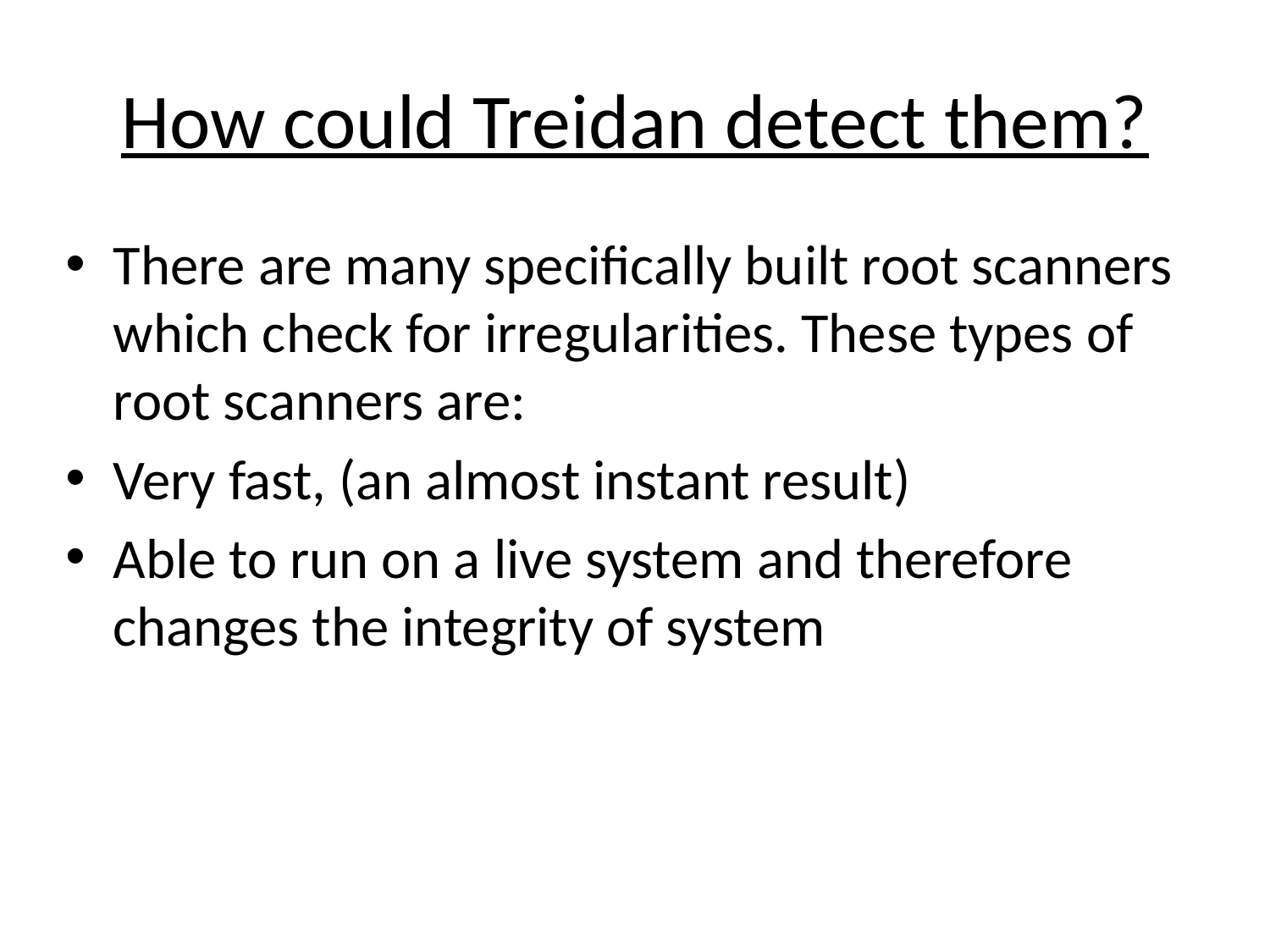

# How could Treidan detect them?
There are many specifically built root scanners which check for irregularities. These types of root scanners are:
Very fast, (an almost instant result)
Able to run on a live system and therefore changes the integrity of system